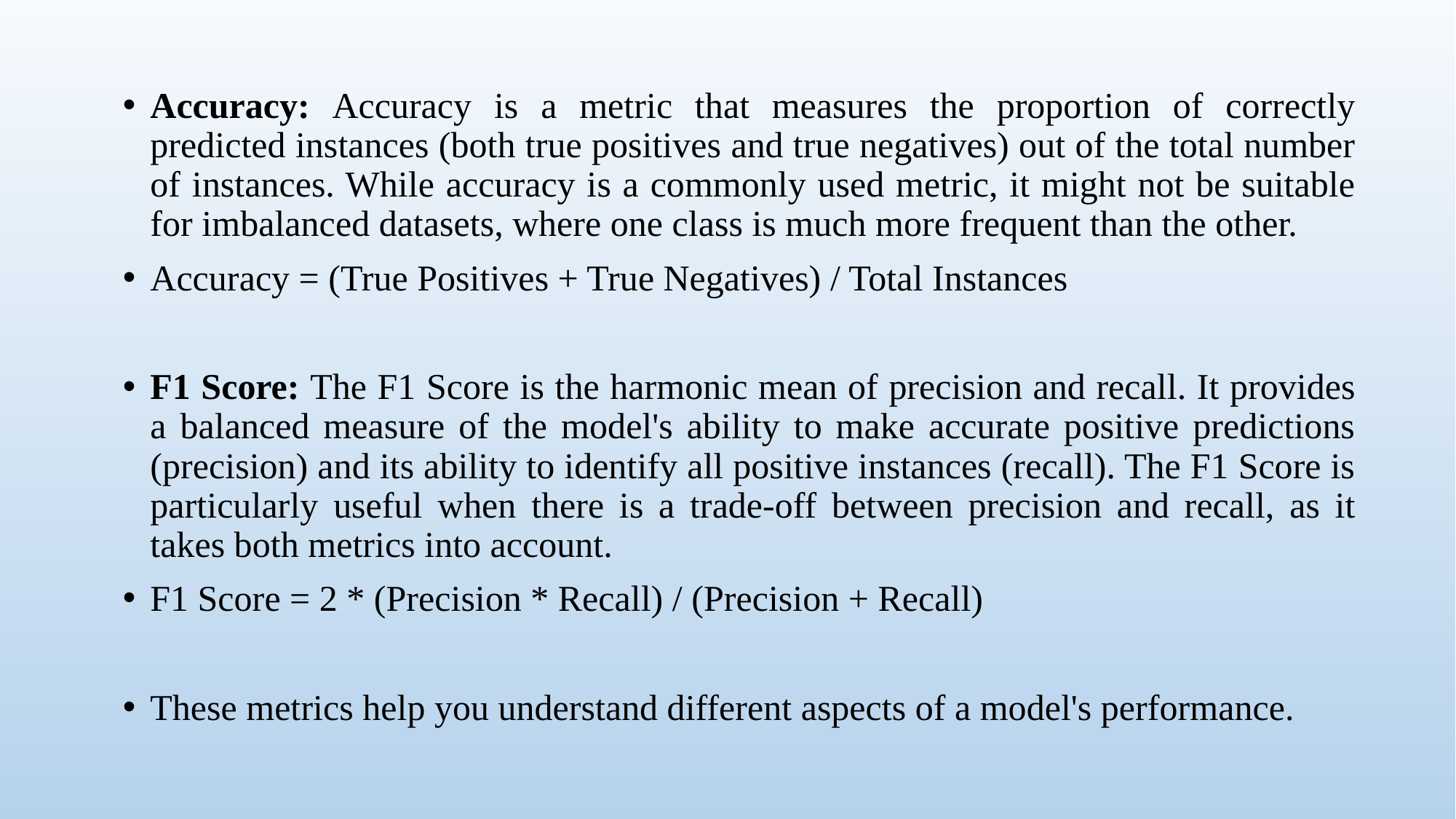

Accuracy: Accuracy is a metric that measures the proportion of correctly predicted instances (both true positives and true negatives) out of the total number of instances. While accuracy is a commonly used metric, it might not be suitable for imbalanced datasets, where one class is much more frequent than the other.
Accuracy = (True Positives + True Negatives) / Total Instances

F1 Score: The F1 Score is the harmonic mean of precision and recall. It provides a balanced measure of the model's ability to make accurate positive predictions (precision) and its ability to identify all positive instances (recall). The F1 Score is particularly useful when there is a trade-off between precision and recall, as it takes both metrics into account.
F1 Score = 2 * (Precision * Recall) / (Precision + Recall)

These metrics help you understand different aspects of a model's performance.